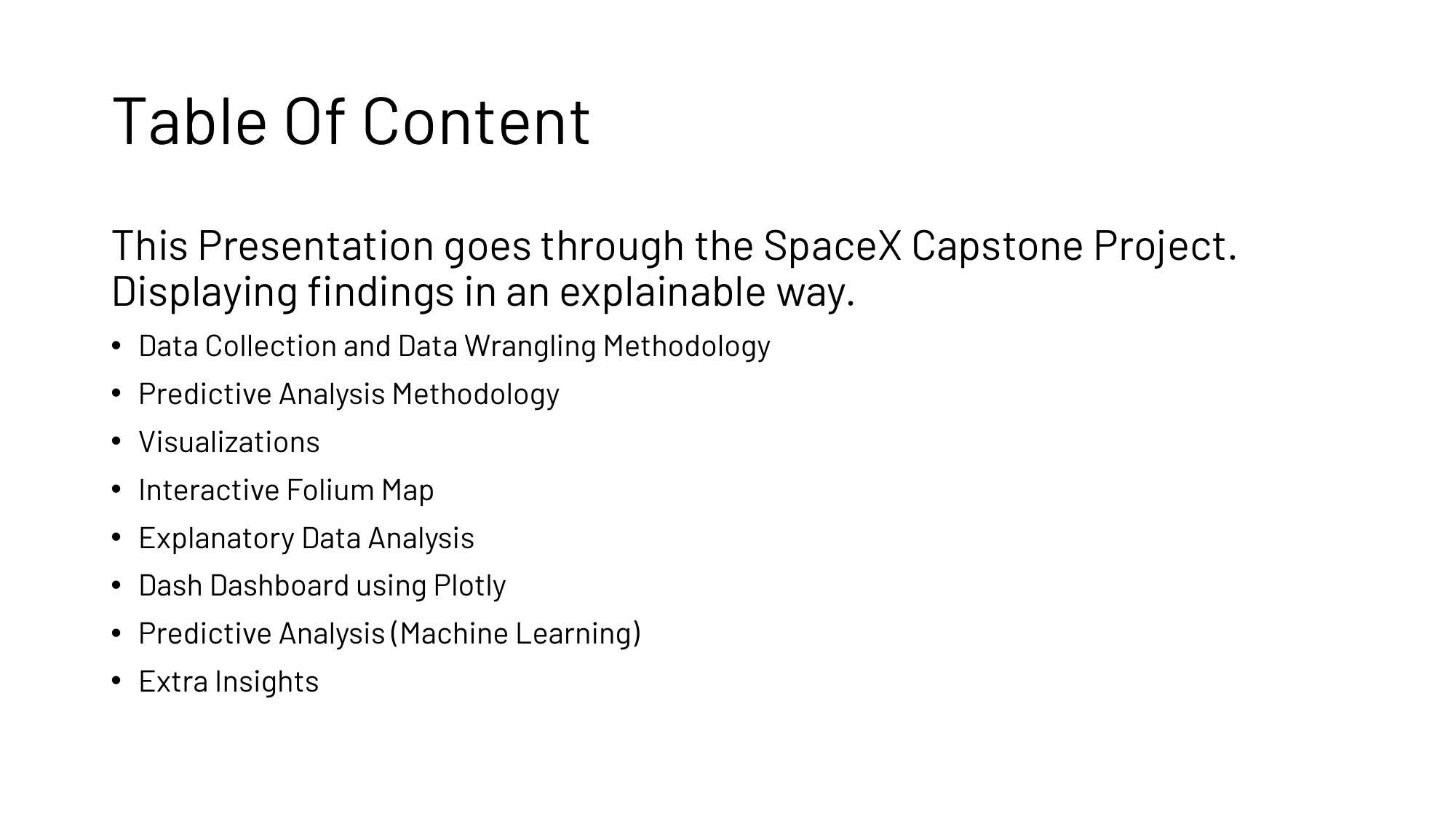

# Table Of Content
This Presentation goes through the SpaceX Capstone Project. Displaying findings in an explainable way.
Data Collection and Data Wrangling Methodology
Predictive Analysis Methodology
Visualizations
Interactive Folium Map
Explanatory Data Analysis
Dash Dashboard using Plotly
Predictive Analysis (Machine Learning)
Extra Insights